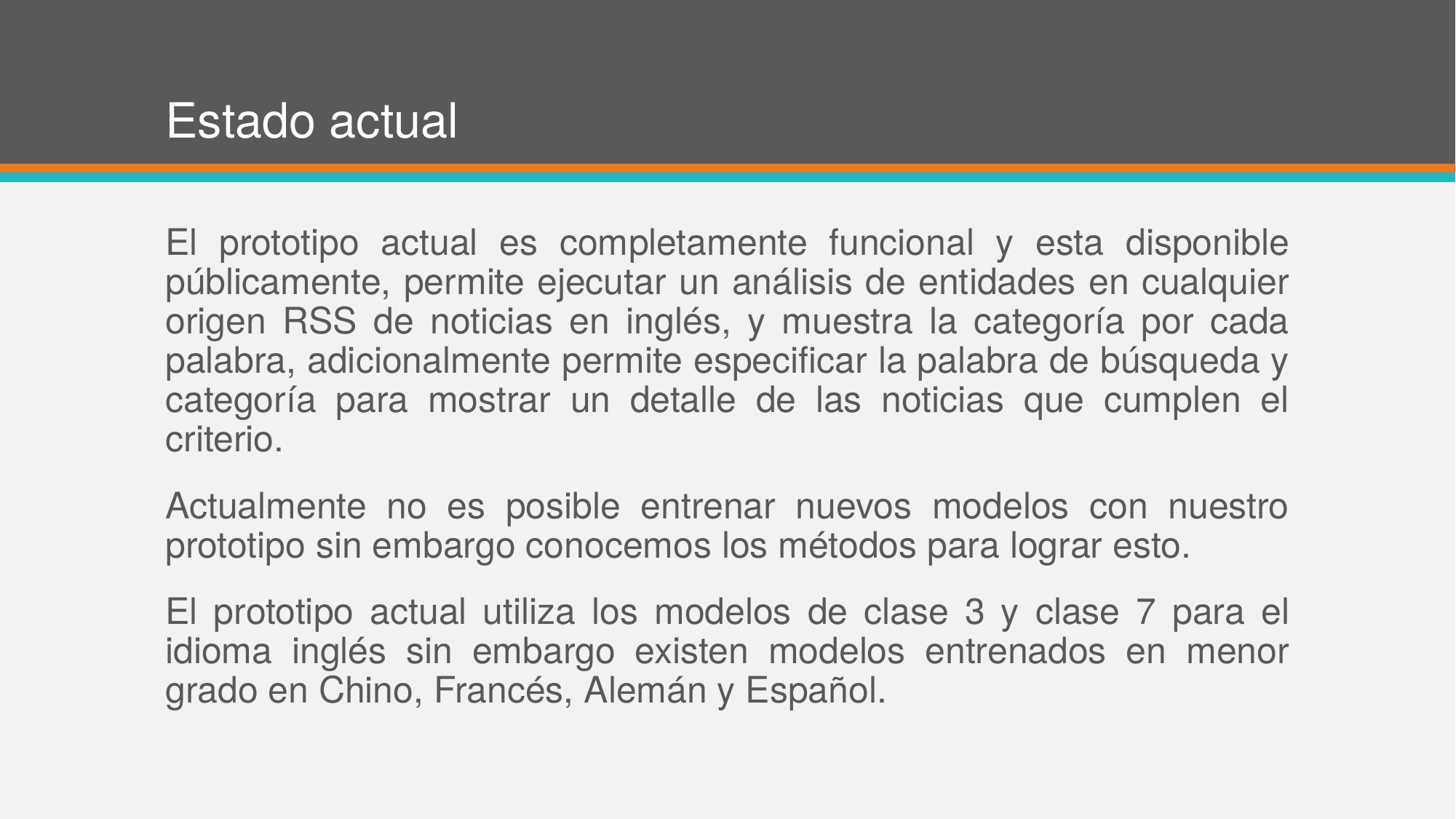

# Estado actual
El prototipo actual es completamente funcional y esta disponible públicamente, permite ejecutar un análisis de entidades en cualquier origen RSS de noticias en inglés, y muestra la categoría por cada palabra, adicionalmente permite especificar la palabra de búsqueda y categoría para mostrar un detalle de las noticias que cumplen el criterio.
Actualmente no es posible entrenar nuevos modelos con nuestro prototipo sin embargo conocemos los métodos para lograr esto.
El prototipo actual utiliza los modelos de clase 3 y clase 7 para el idioma inglés sin embargo existen modelos entrenados en menor grado en Chino, Francés, Alemán y Español.